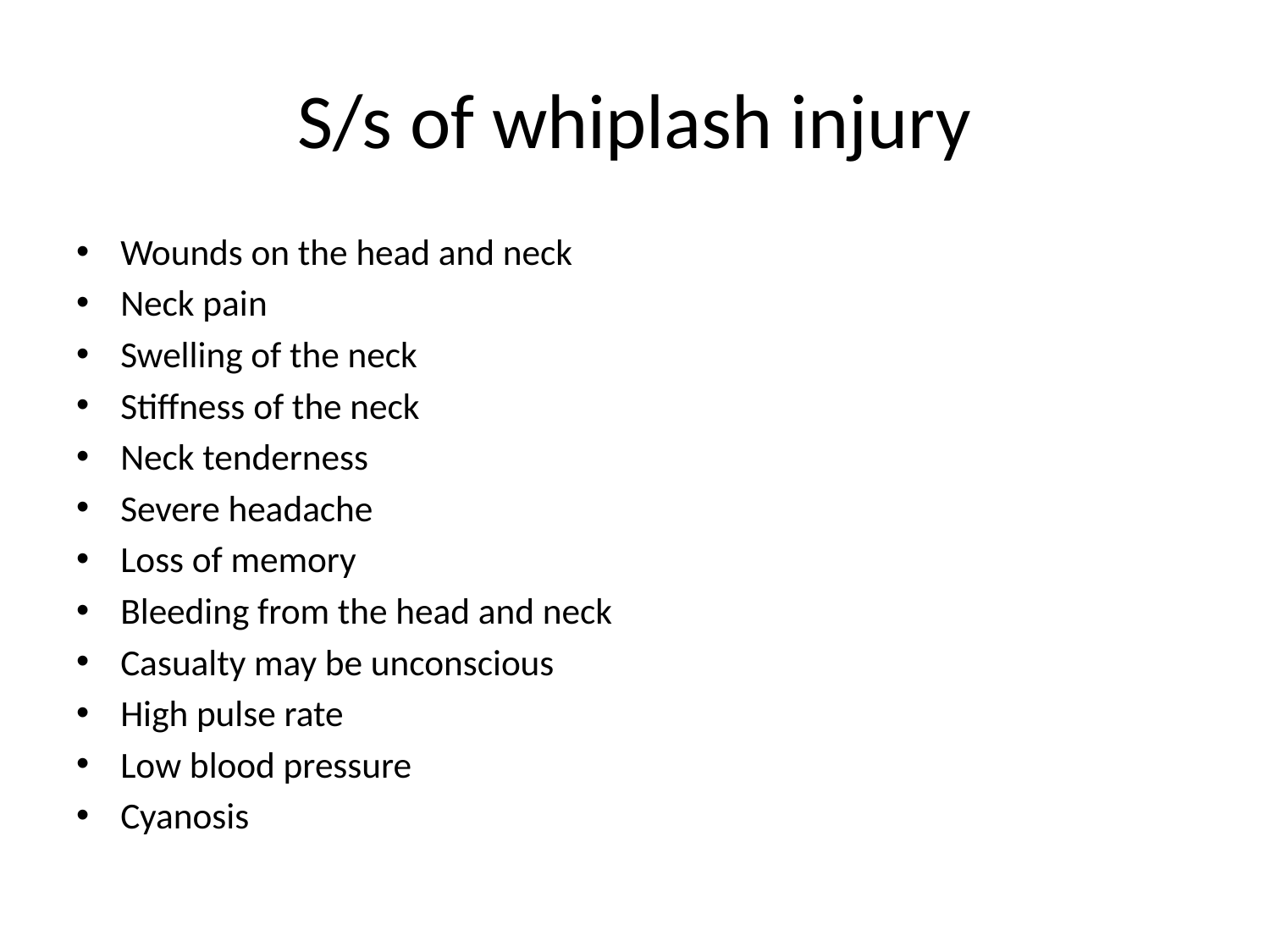

# S/s of whiplash injury
Wounds on the head and neck
Neck pain
Swelling of the neck
Stiffness of the neck
Neck tenderness
Severe headache
Loss of memory
Bleeding from the head and neck
Casualty may be unconscious
High pulse rate
Low blood pressure
Cyanosis